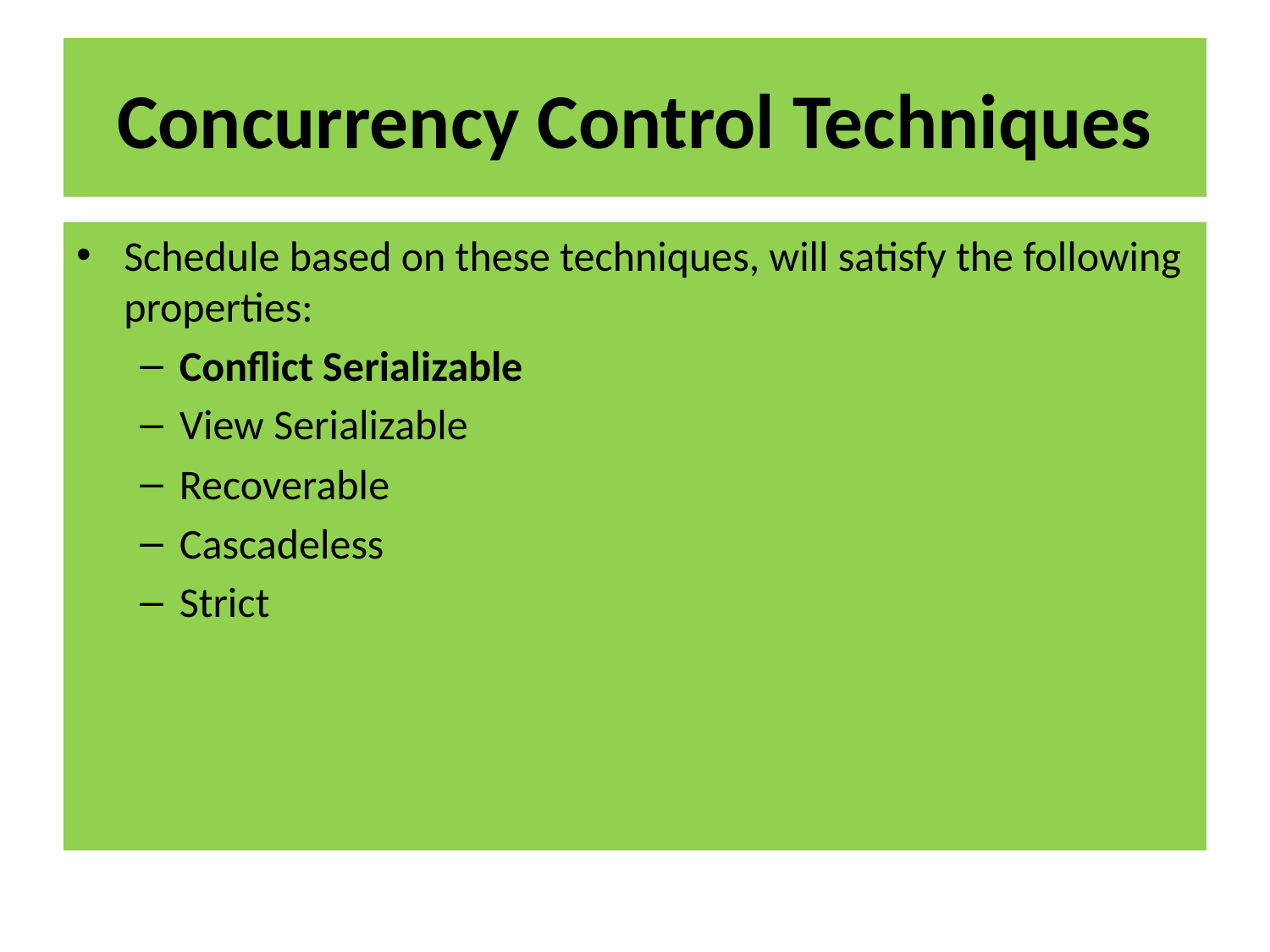

# Concurrency Control Techniques
Schedule based on these techniques, will satisfy the following properties:
Conflict Serializable
View Serializable
Recoverable
Cascadeless
Strict